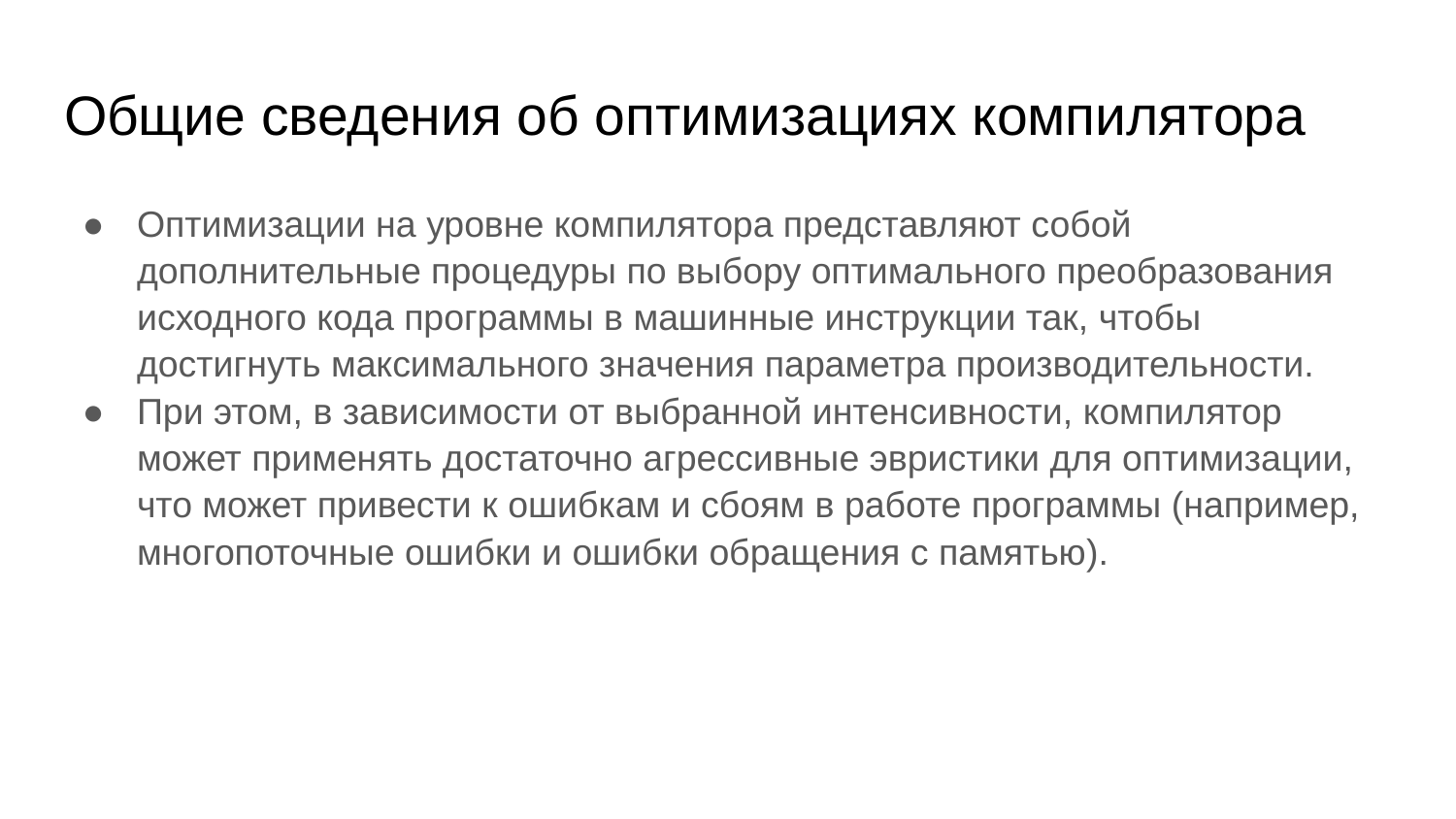

# Общие сведения об оптимизациях компилятора
Оптимизации на уровне компилятора представляют собой дополнительные процедуры по выбору оптимального преобразования исходного кода программы в машинные инструкции так, чтобы достигнуть максимального значения параметра производительности.
При этом, в зависимости от выбранной интенсивности, компилятор может применять достаточно агрессивные эвристики для оптимизации, что может привести к ошибкам и сбоям в работе программы (например, многопоточные ошибки и ошибки обращения с памятью).